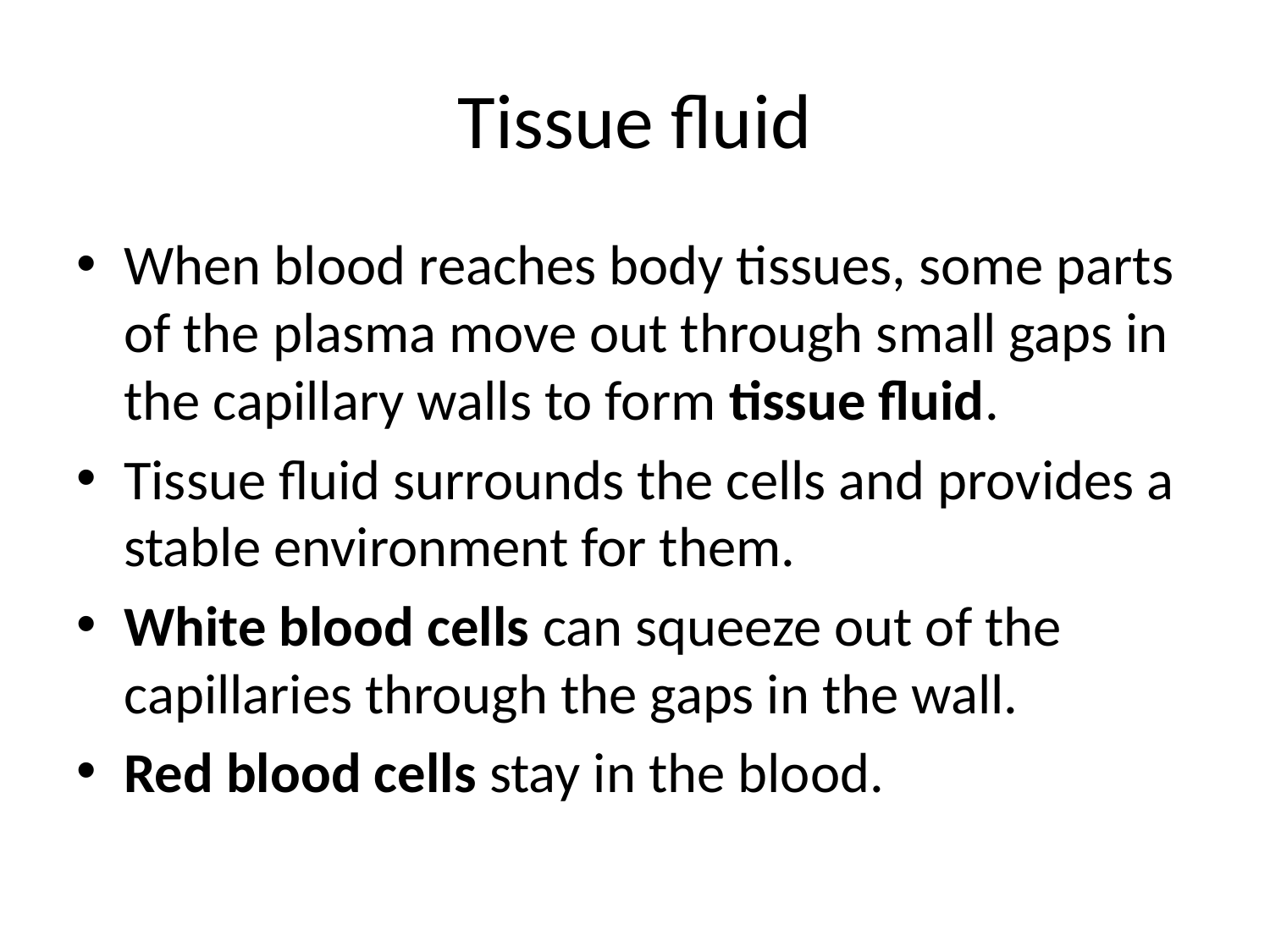

# Tissue fluid
When blood reaches body tissues, some parts of the plasma move out through small gaps in the capillary walls to form tissue fluid.
Tissue fluid surrounds the cells and provides a stable environment for them.
White blood cells can squeeze out of the capillaries through the gaps in the wall.
Red blood cells stay in the blood.